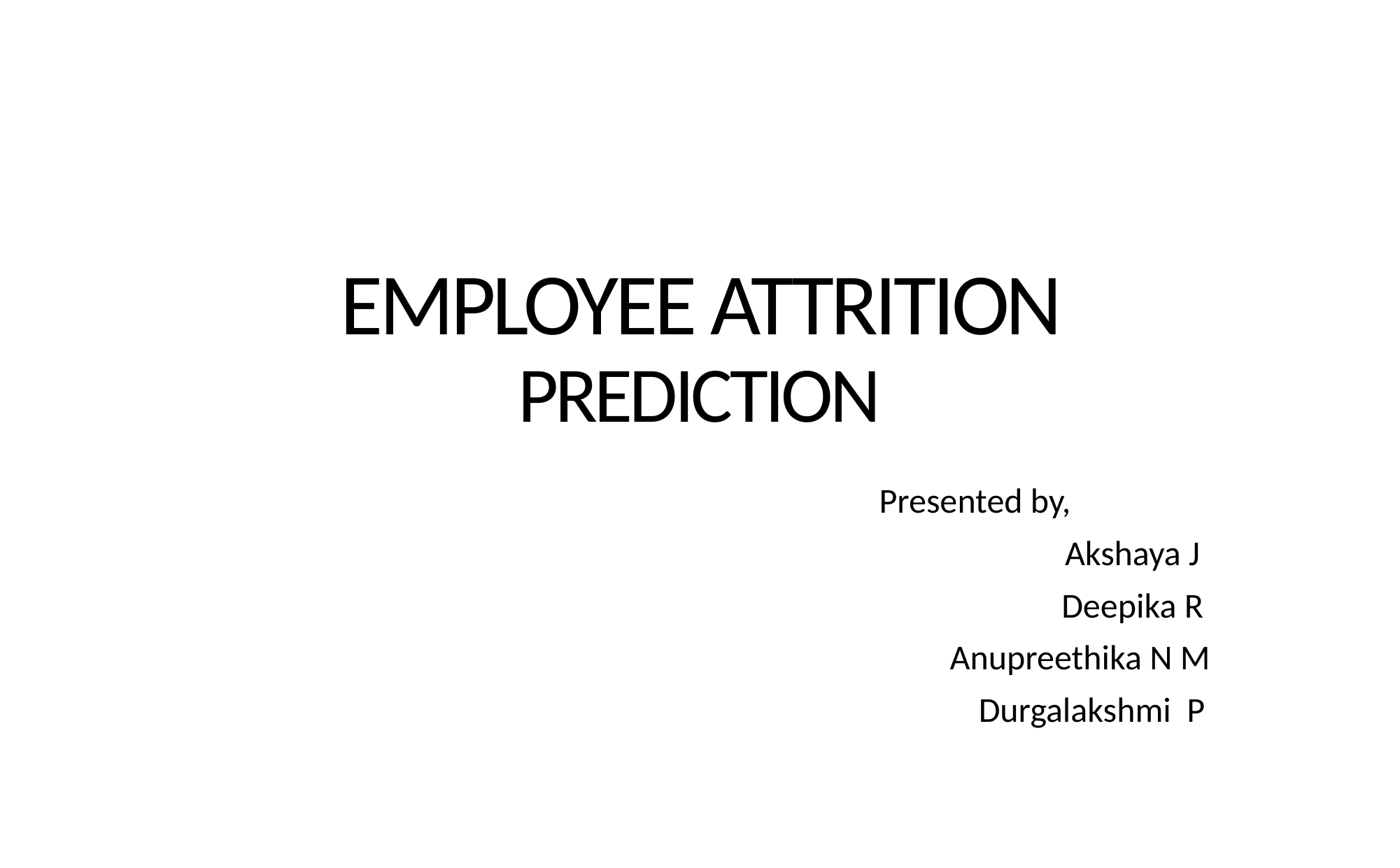

# EMPLOYEE ATTRITION PREDICTION
					Presented by,
								Akshaya J
								Deepika R
							Anupreethika N M
						             	   Durgalakshmi  P